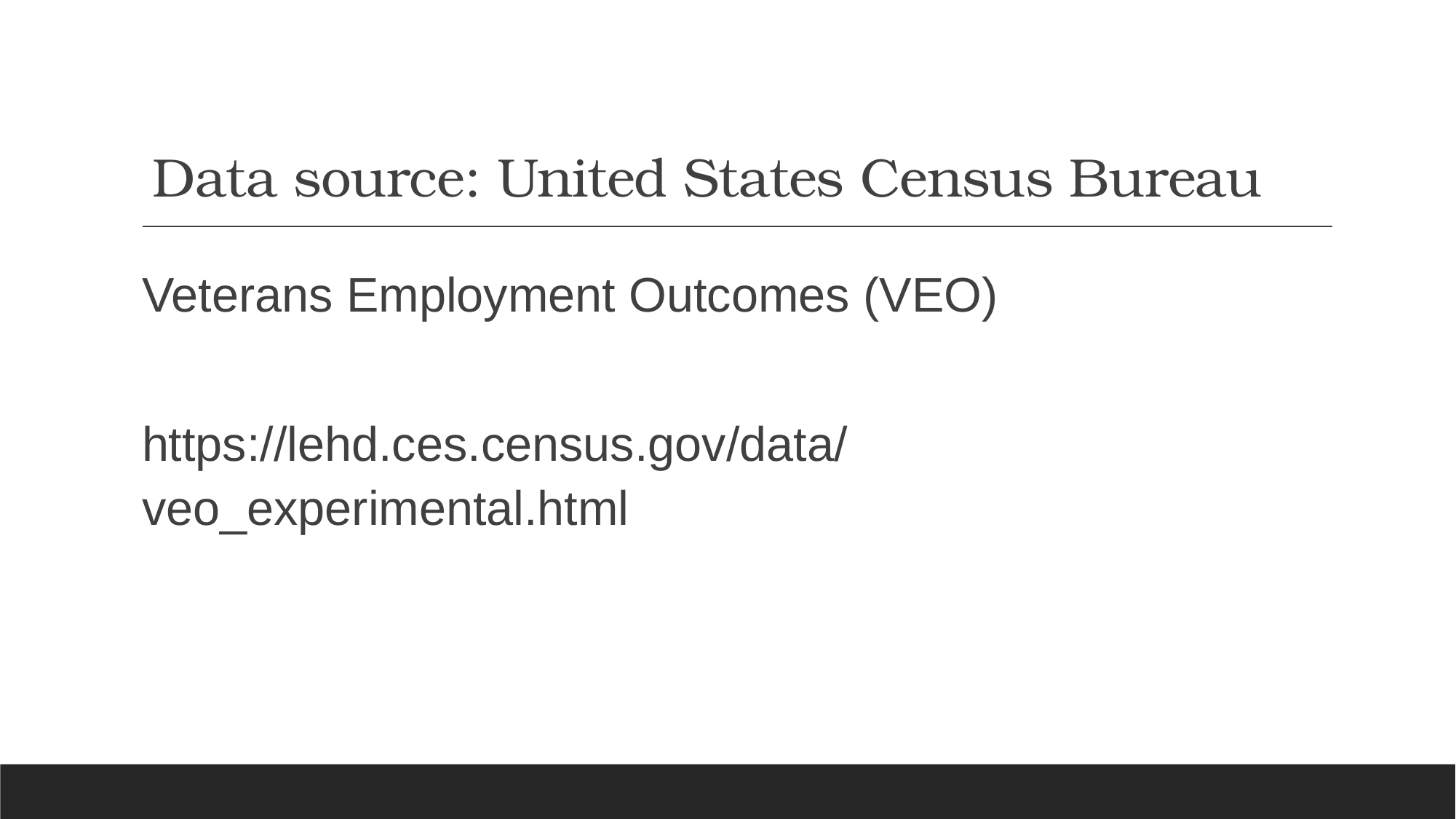

# Data source: United States Census Bureau
Veterans Employment Outcomes (VEO)
https://lehd.ces.census.gov/data/veo_experimental.html